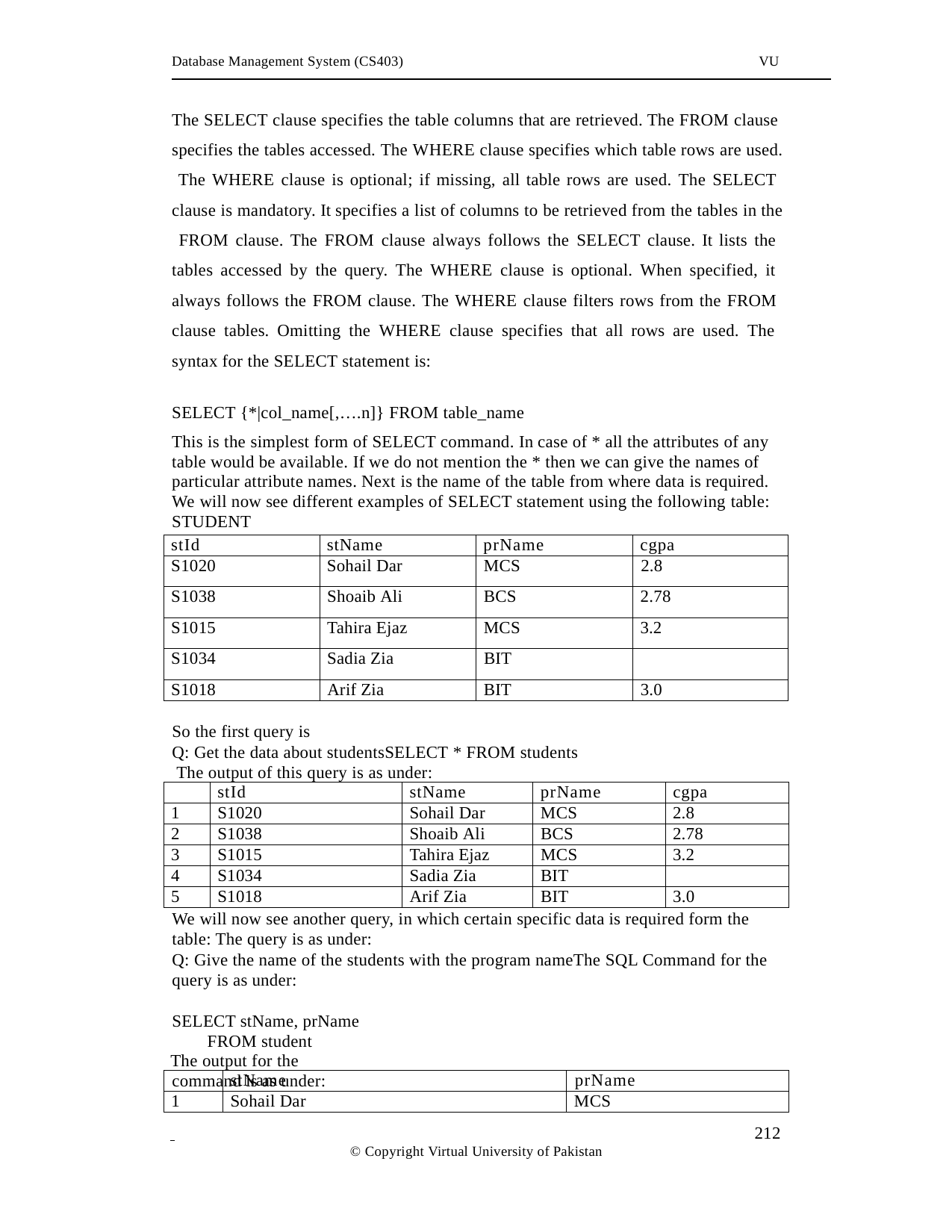

Database Management System (CS403)
VU

The SELECT clause specifies the table columns that are retrieved. The FROM clause  specifies the tables accessed. The WHERE clause specifies which table rows are used.  The WHERE clause is optional; if missing, all table rows are used. The SELECT  clause is mandatory. It specifies a list of columns to be retrieved from the tables in the  FROM clause. The FROM clause always follows the SELECT clause. It lists the  tables accessed by the query. The WHERE clause is optional. When specified, it  always follows the FROM clause. The WHERE clause filters rows from the FROM  clause tables. Omitting the WHERE clause specifies that all rows are used. The  syntax for the SELECT statement is:

SELECT {*|col_name[,….n]} FROM table_name
This is the simplest form of SELECT command. In case of * all the attributes of any  table would be available. If we do not mention the * then we can give the names of  particular attribute names. Next is the name of the table from where data is required.  We will now see different examples of SELECT statement using the following table:  STUDENT
| stId | stName | prName | cgpa |
| --- | --- | --- | --- |
| S1020 | Sohail Dar | MCS | 2.8 |
| S1038 | Shoaib Ali | BCS | 2.78 |
| S1015 | Tahira Ejaz | MCS | 3.2 |
| S1034 | Sadia Zia | BIT |  |
| S1018 | Arif Zia | BIT | 3.0 |
So the first query is
Q: Get the data about studentsSELECT * FROM students  The output of this query is as under:
|  | stId | stName | prName | cgpa |
| --- | --- | --- | --- | --- |
| 1 | S1020 | Sohail Dar | MCS | 2.8 |
| 2 | S1038 | Shoaib Ali | BCS | 2.78 |
| 3 | S1015 | Tahira Ejaz | MCS | 3.2 |
| 4 | S1034 | Sadia Zia | BIT |  |
| 5 | S1018 | Arif Zia | BIT | 3.0 |
We will now see another query, in which certain specific data is required form the  table: The query is as under:
Q: Give the name of the students with the program nameThe SQL Command for the  query is as under:

SELECT stName, prName  FROM student
The output for the command is as under:
|  | stName | prName |
| --- | --- | --- |
| 1 | Sohail Dar | MCS |
 	212
© Copyright Virtual University of Pakistan